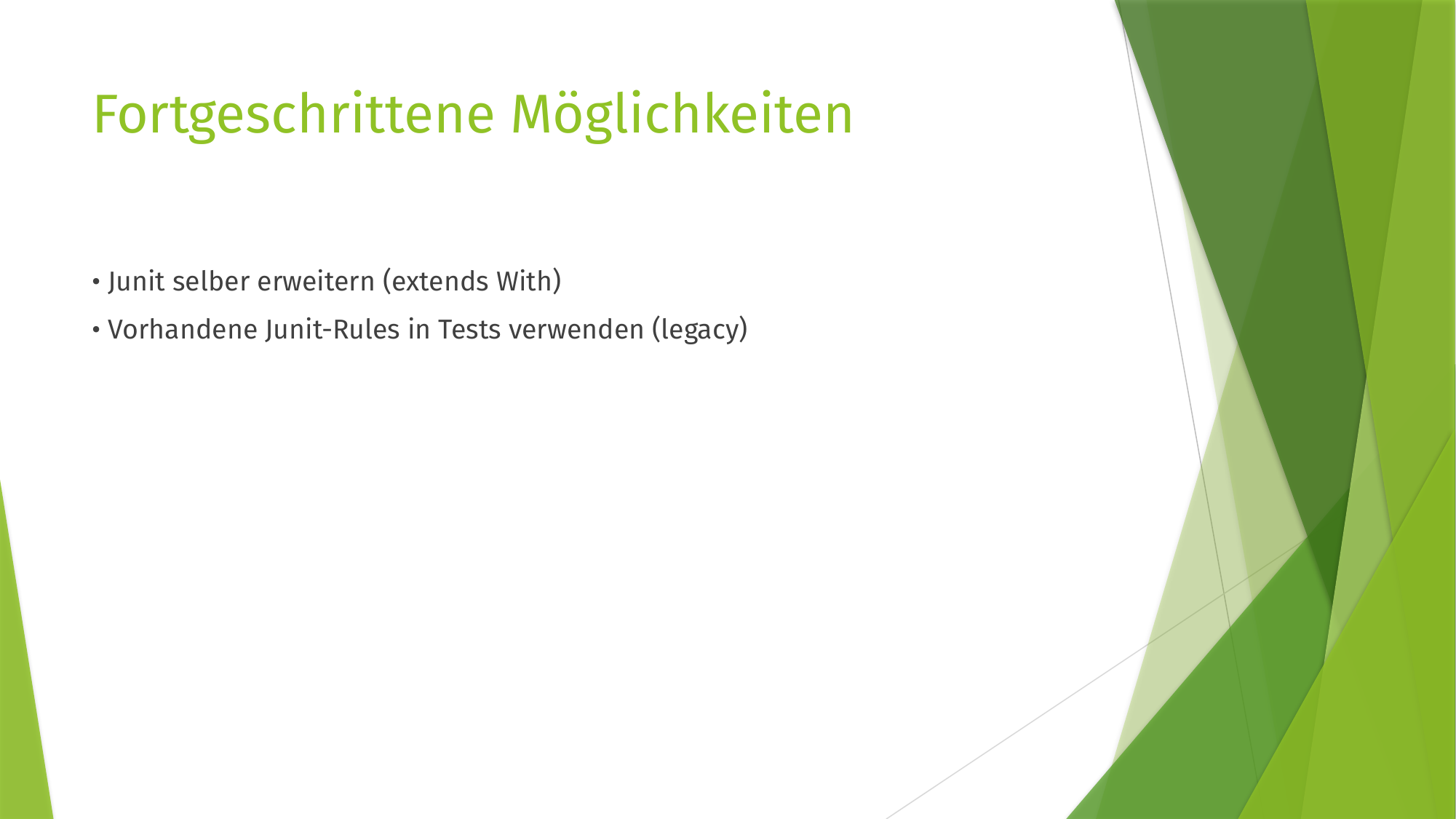

# Fortgeschrittene Möglichkeiten
• Junit selber erweitern (extends With)
• Vorhandene Junit-Rules in Tests verwenden (legacy)